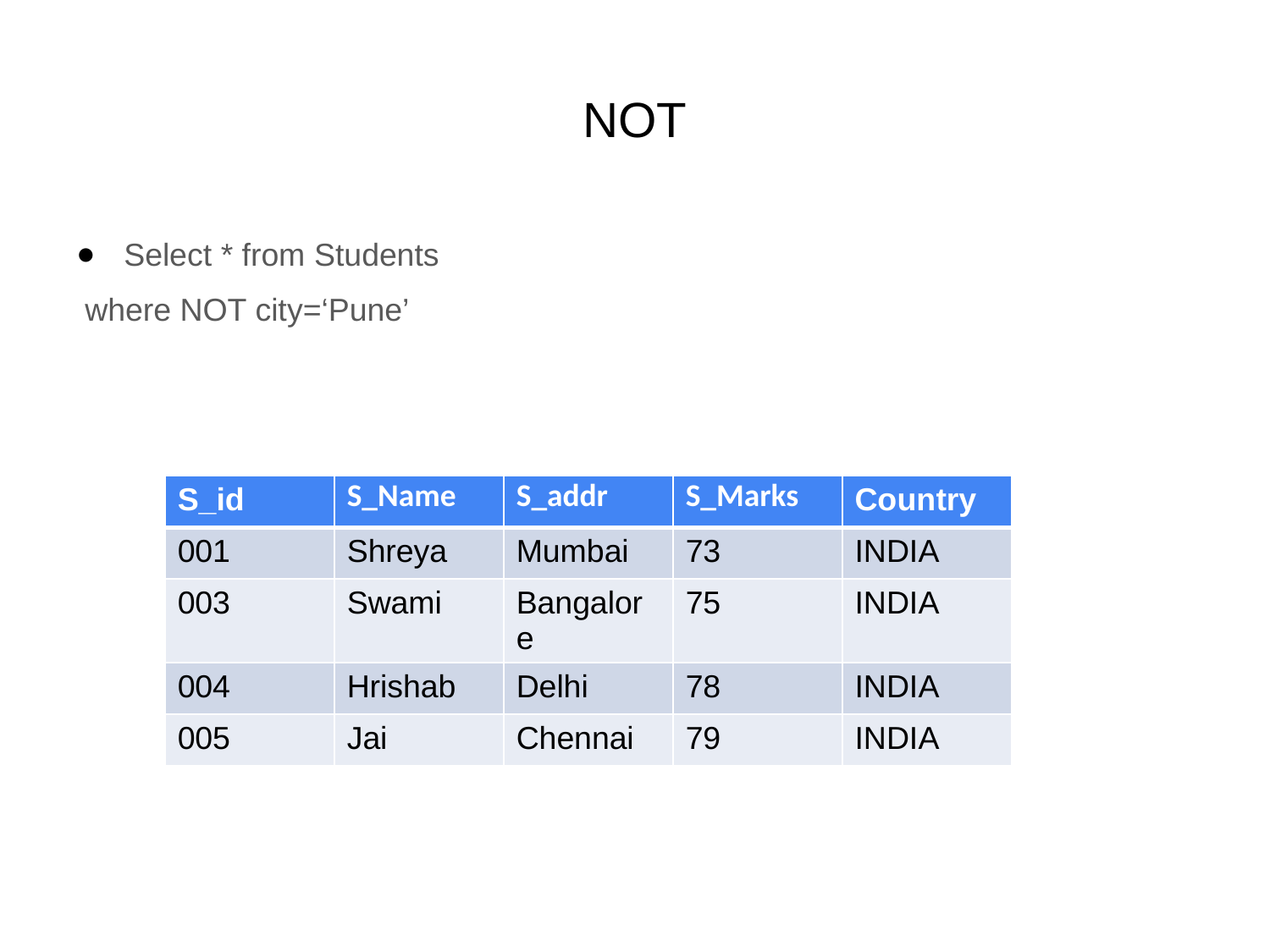

# NOT
Select * from Students
 where NOT city=‘Pune’
| S\_id | S\_Name | S\_addr | S\_Marks | Country |
| --- | --- | --- | --- | --- |
| 001 | Shreya | Mumbai | 73 | INDIA |
| 003 | Swami | Bangalore | 75 | INDIA |
| 004 | Hrishab | Delhi | 78 | INDIA |
| 005 | Jai | Chennai | 79 | INDIA |